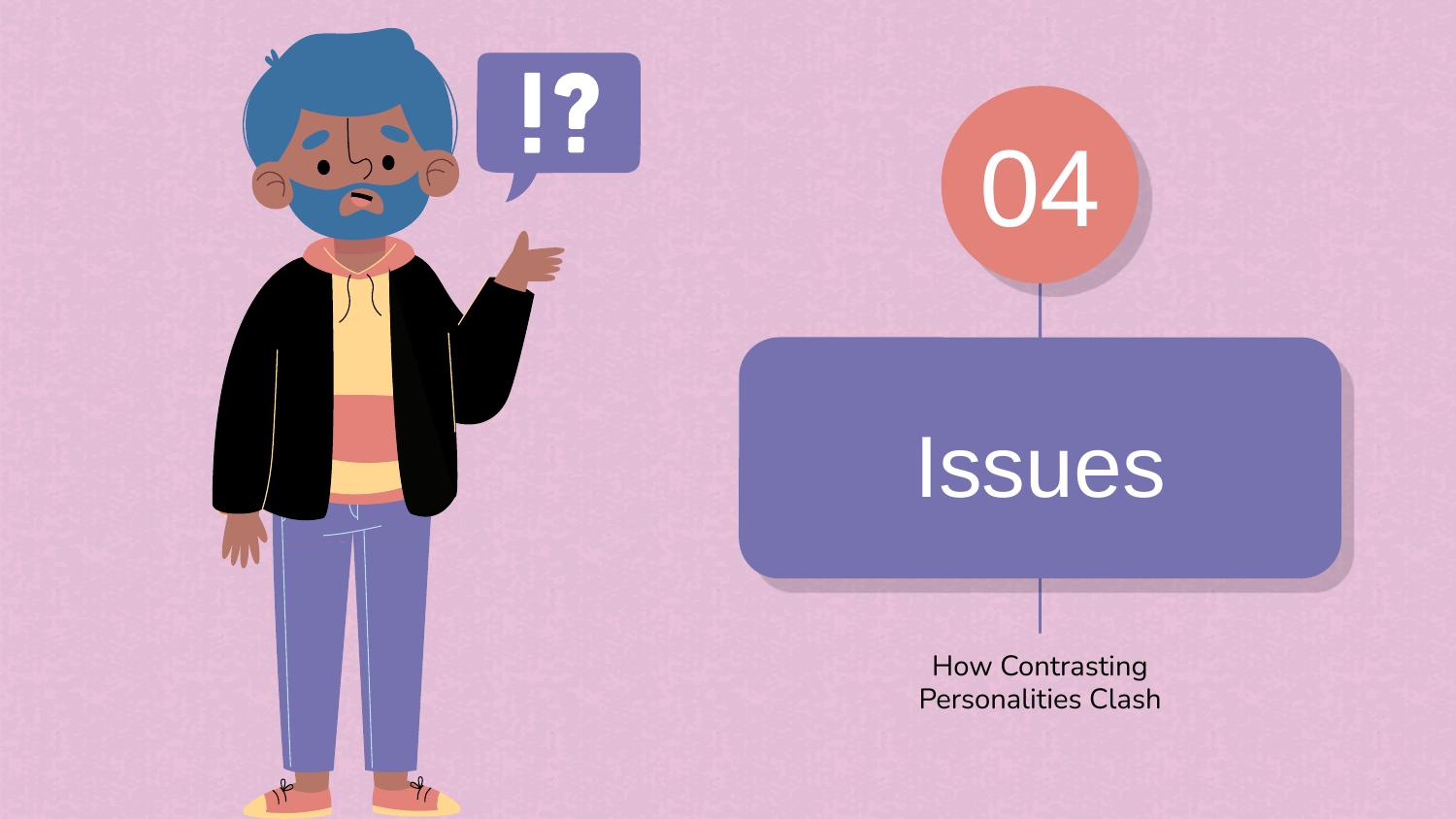

# 04

Issues
How Contrasting Personalities Clash